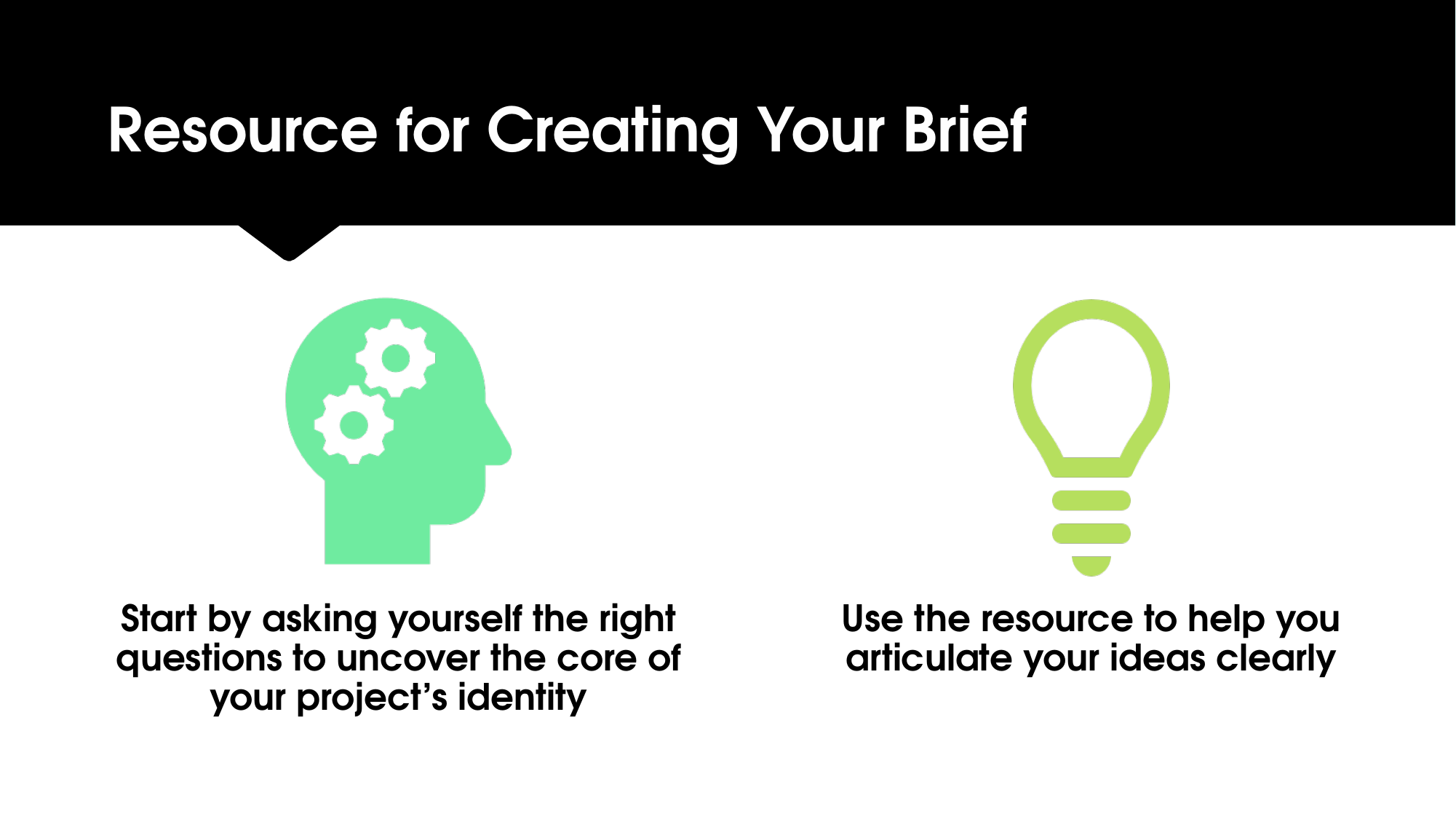

# Resource for Creating Your Brief

Start by asking yourself the right questions to uncover the core of
your project’s identity

Use the resource to help you articulate your ideas clearly